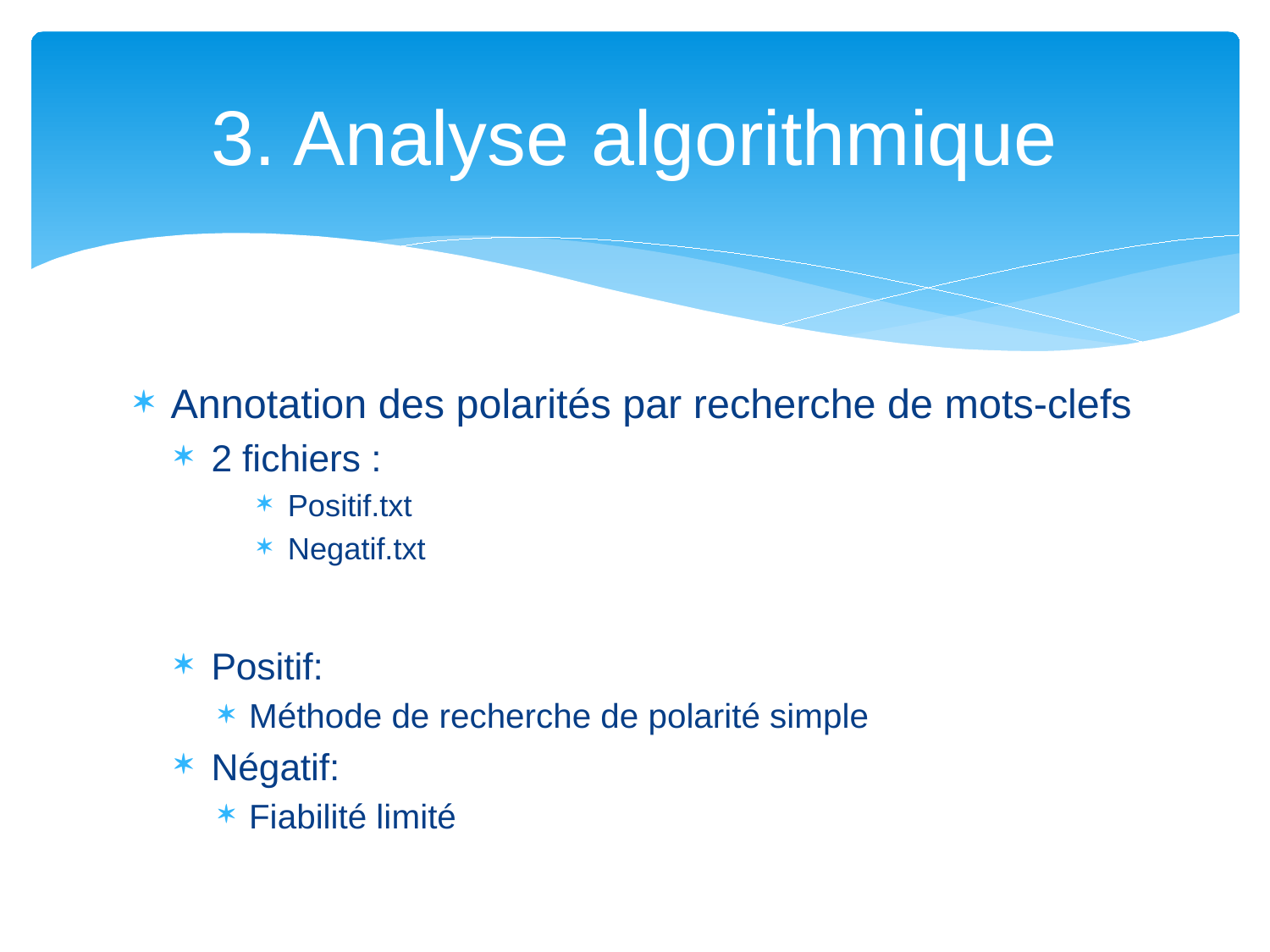

# 3. Analyse algorithmique
Annotation des polarités par recherche de mots-clefs
2 fichiers :
Positif.txt
Negatif.txt

Positif:
Méthode de recherche de polarité simple
Négatif:
Fiabilité limité